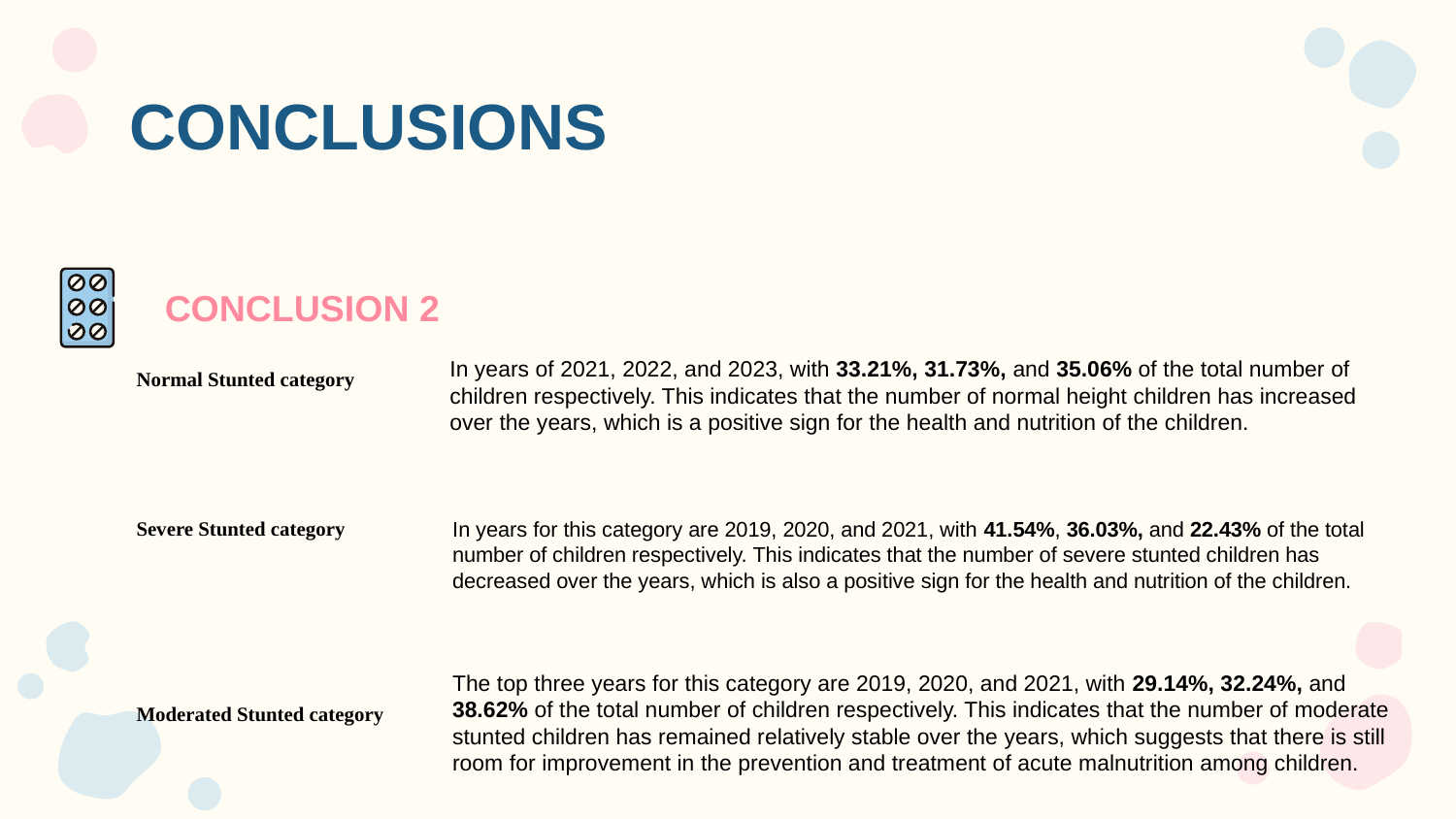

# CONCLUSIONS

CONCLUSION 2
In years of 2021, 2022, and 2023, with 33.21%, 31.73%, and 35.06% of the total number of children respectively. This indicates that the number of normal height children has increased over the years, which is a positive sign for the health and nutrition of the children.
Normal Stunted category
Severe Stunted category
In years for this category are 2019, 2020, and 2021, with 41.54%, 36.03%, and 22.43% of the total number of children respectively. This indicates that the number of severe stunted children has decreased over the years, which is also a positive sign for the health and nutrition of the children.
The top three years for this category are 2019, 2020, and 2021, with 29.14%, 32.24%, and 38.62% of the total number of children respectively. This indicates that the number of moderate stunted children has remained relatively stable over the years, which suggests that there is still room for improvement in the prevention and treatment of acute malnutrition among children.
Moderated Stunted category